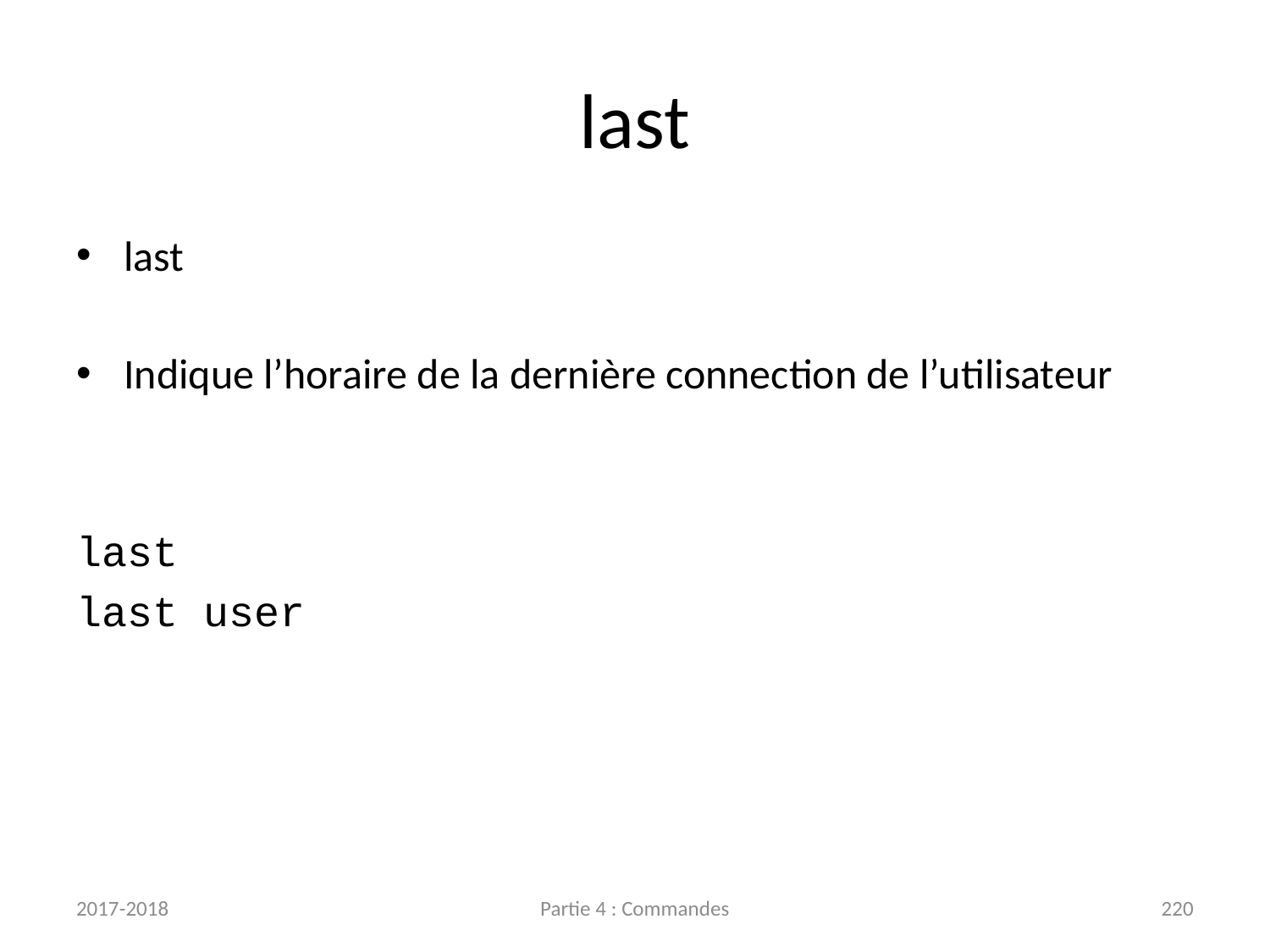

# last
last

Indique l’horaire de la dernière connection de l’utilisateur

last
last user
2017-2018
Partie 4 : Commandes
220